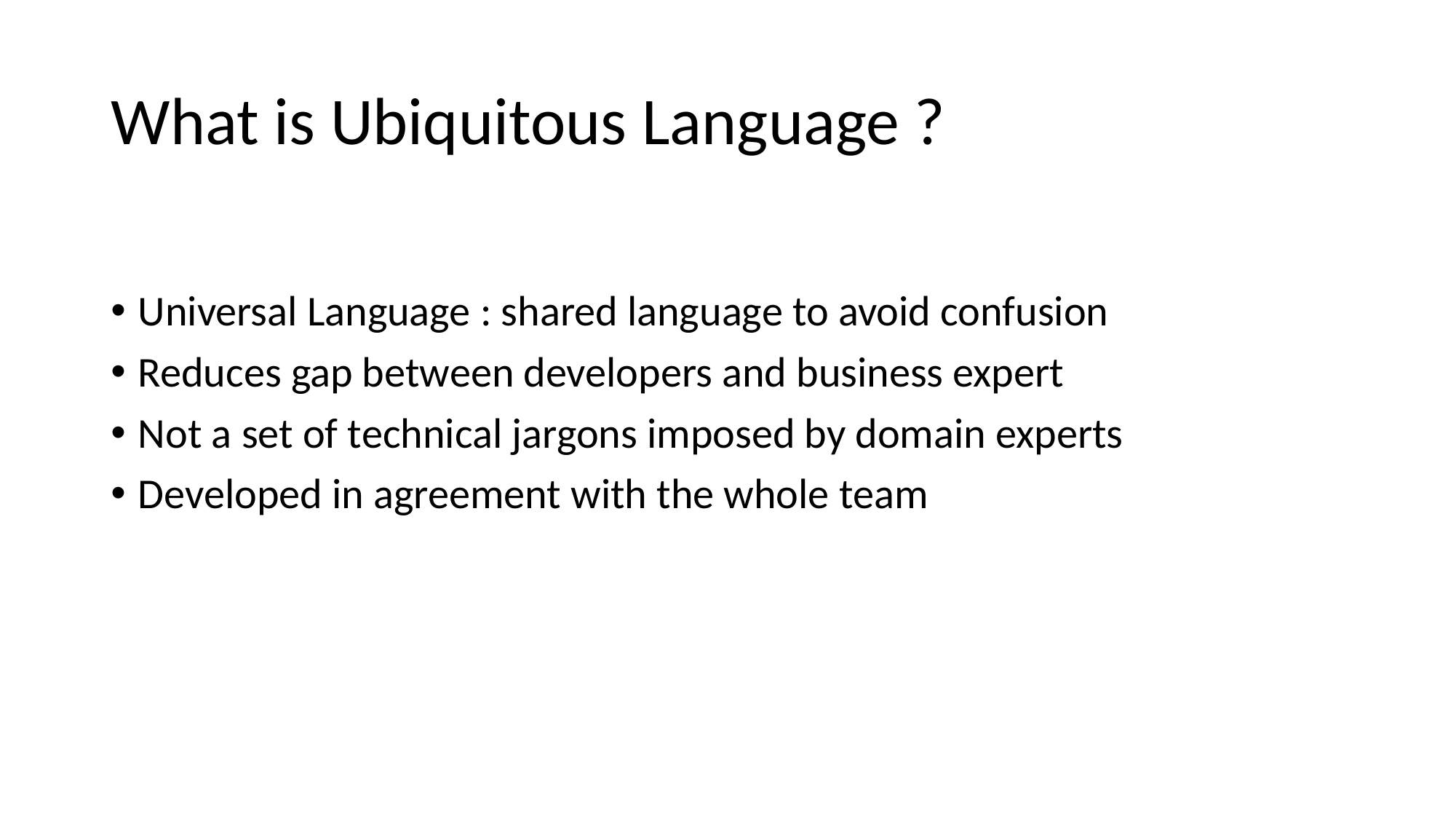

# What is Ubiquitous Language ?

Universal Language : shared language to avoid confusion
Reduces gap between developers and business expert
Not a set of technical jargons imposed by domain experts
Developed in agreement with the whole team